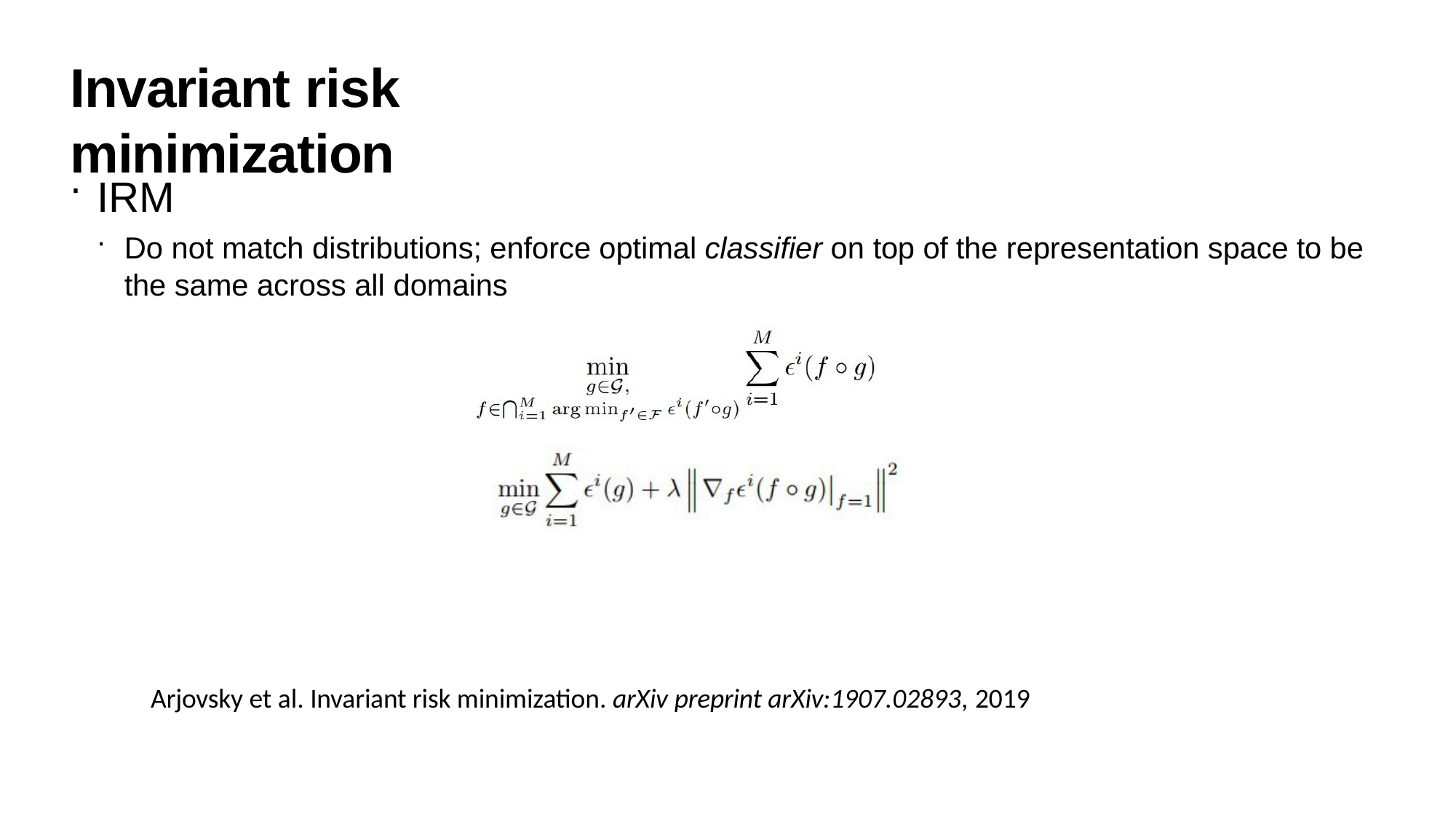

# Invariant risk minimization
IRM
Do not match distributions; enforce optimal classifier on top of the representation space to be  the same across all domains

Arjovsky et al. Invariant risk minimization. arXiv preprint arXiv:1907.02893, 2019